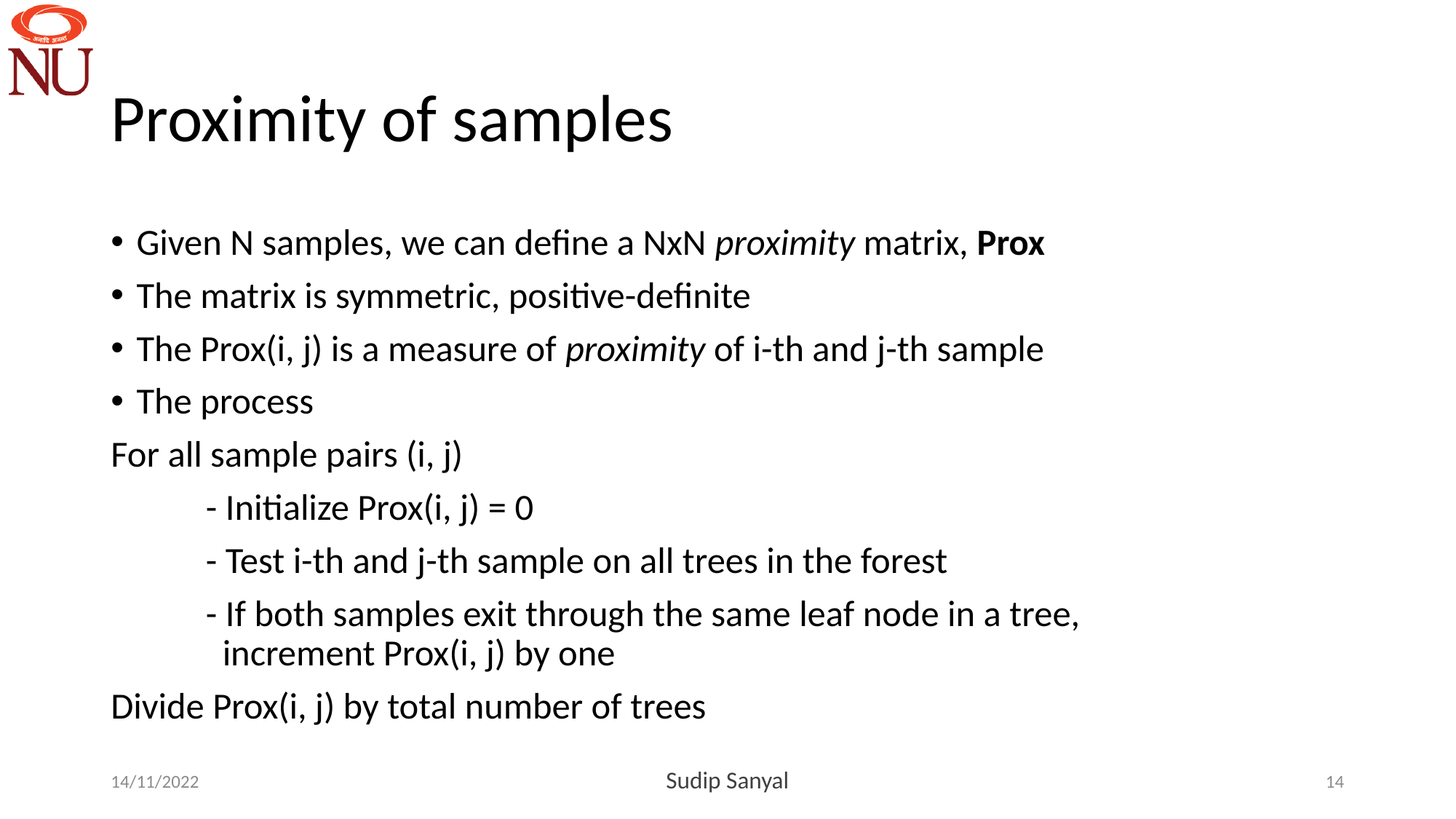

# Proximity of samples
Given N samples, we can define a NxN proximity matrix, Prox
The matrix is symmetric, positive-definite
The Prox(i, j) is a measure of proximity of i-th and j-th sample
The process
For all sample pairs (i, j)
	- Initialize Prox(i, j) = 0
	- Test i-th and j-th sample on all trees in the forest
	- If both samples exit through the same leaf node in a tree, 	 	 	  increment Prox(i, j) by one
Divide Prox(i, j) by total number of trees
14/11/2022
Sudip Sanyal
14